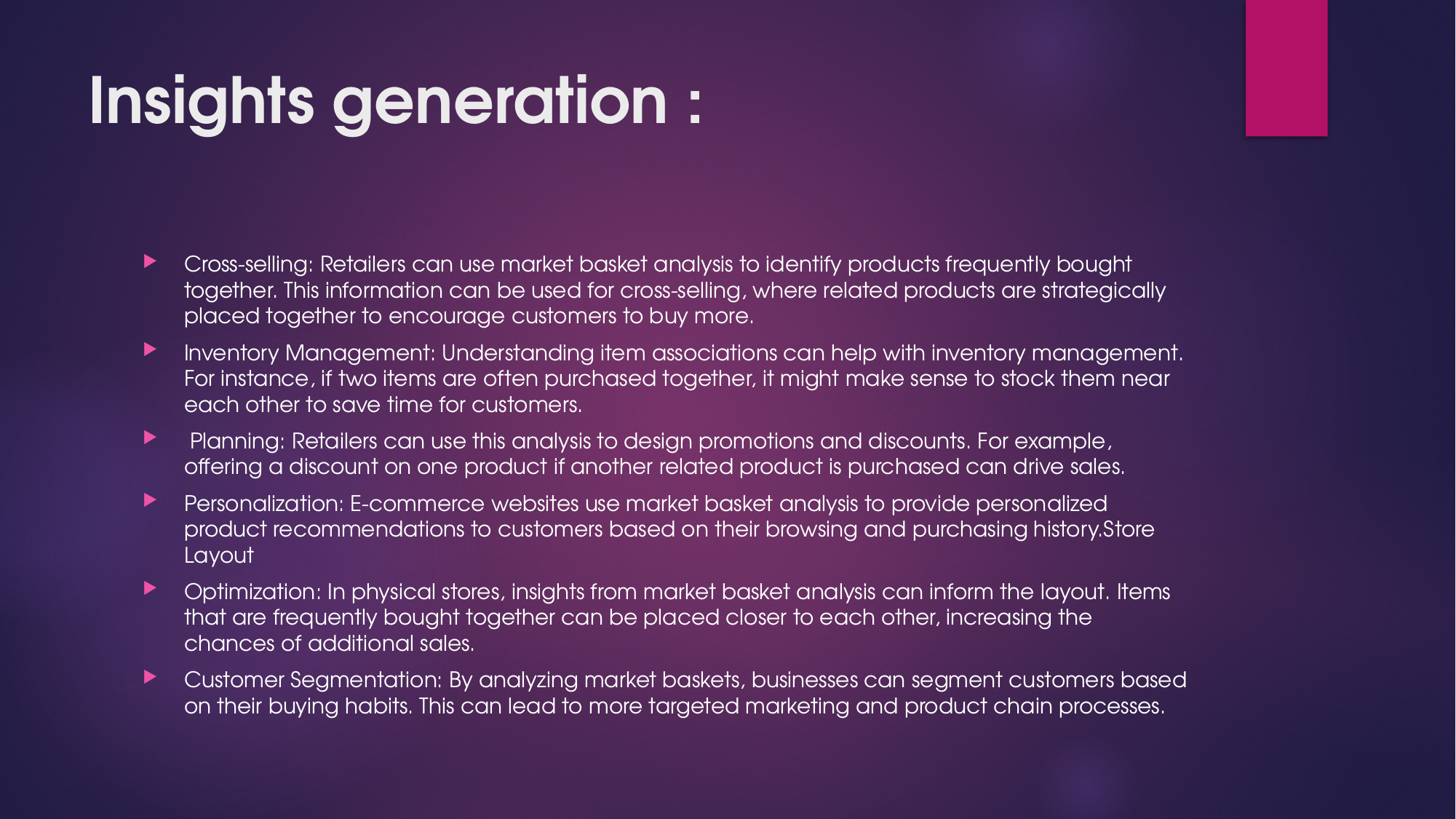

# Insights generation :
Cross-selling: Retailers can use market basket analysis to identify products frequently bought together. This information can be used for cross-selling, where related products are strategically placed together to encourage customers to buy more.
Inventory Management: Understanding item associations can help with inventory management. For instance, if two items are often purchased together, it might make sense to stock them near each other to save time for customers.
 Planning: Retailers can use this analysis to design promotions and discounts. For example, offering a discount on one product if another related product is purchased can drive sales.
Personalization: E-commerce websites use market basket analysis to provide personalized product recommendations to customers based on their browsing and purchasing history.Store Layout
Optimization: In physical stores, insights from market basket analysis can inform the layout. Items that are frequently bought together can be placed closer to each other, increasing the chances of additional sales.
Customer Segmentation: By analyzing market baskets, businesses can segment customers based on their buying habits. This can lead to more targeted marketing and product chain processes.